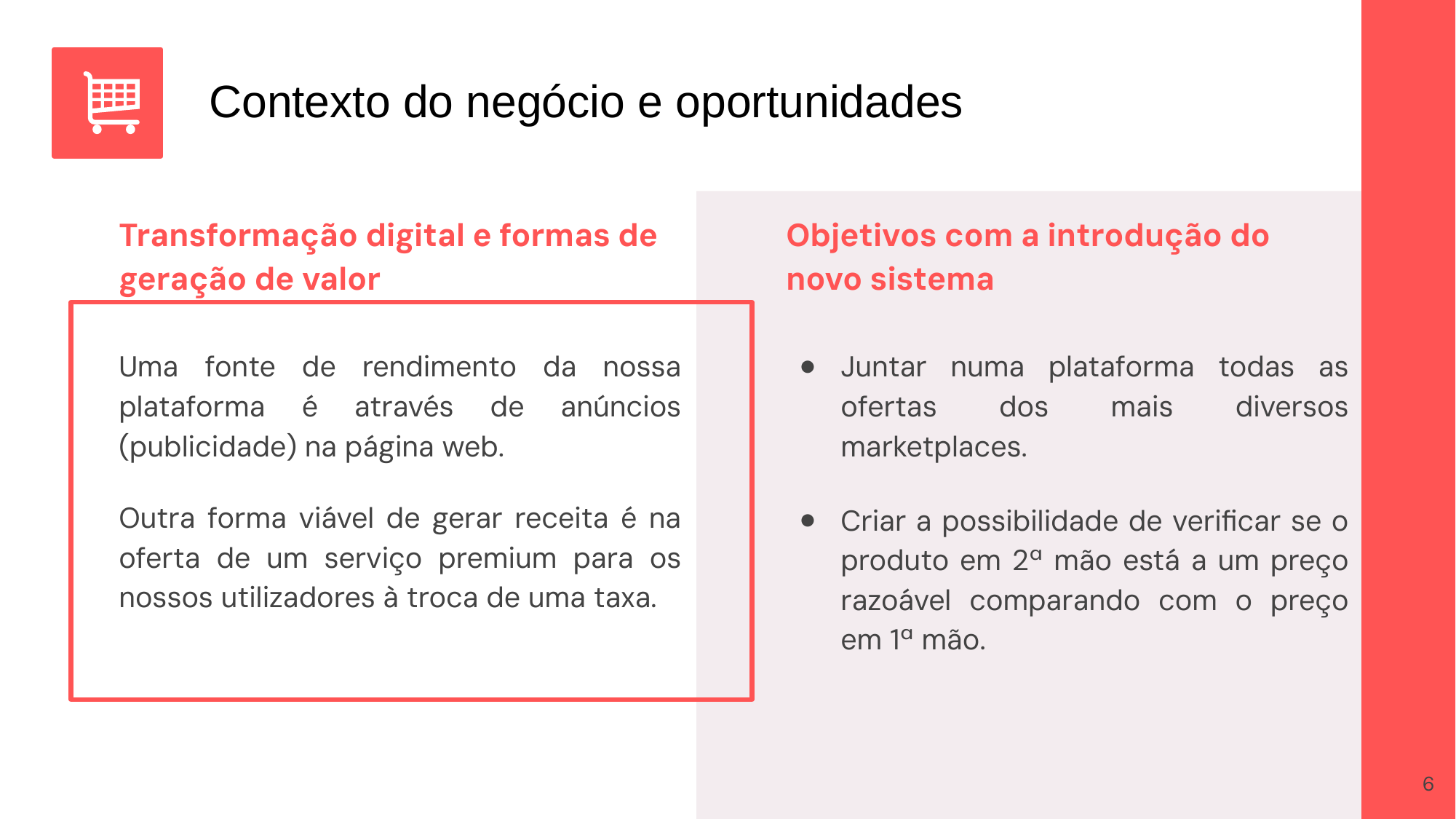

# Contexto do negócio e oportunidades

Transformação digital e formas de geração de valor
Objetivos com a introdução do novo sistema
Uma fonte de rendimento da nossa plataforma é através de anúncios (publicidade) na página web.
Outra forma viável de gerar receita é na oferta de um serviço premium para os nossos utilizadores à troca de uma taxa.

Juntar numa plataforma todas as ofertas dos mais diversos marketplaces.
Criar a possibilidade de verificar se o produto em 2ª mão está a um preço razoável comparando com o preço em 1ª mão.

6